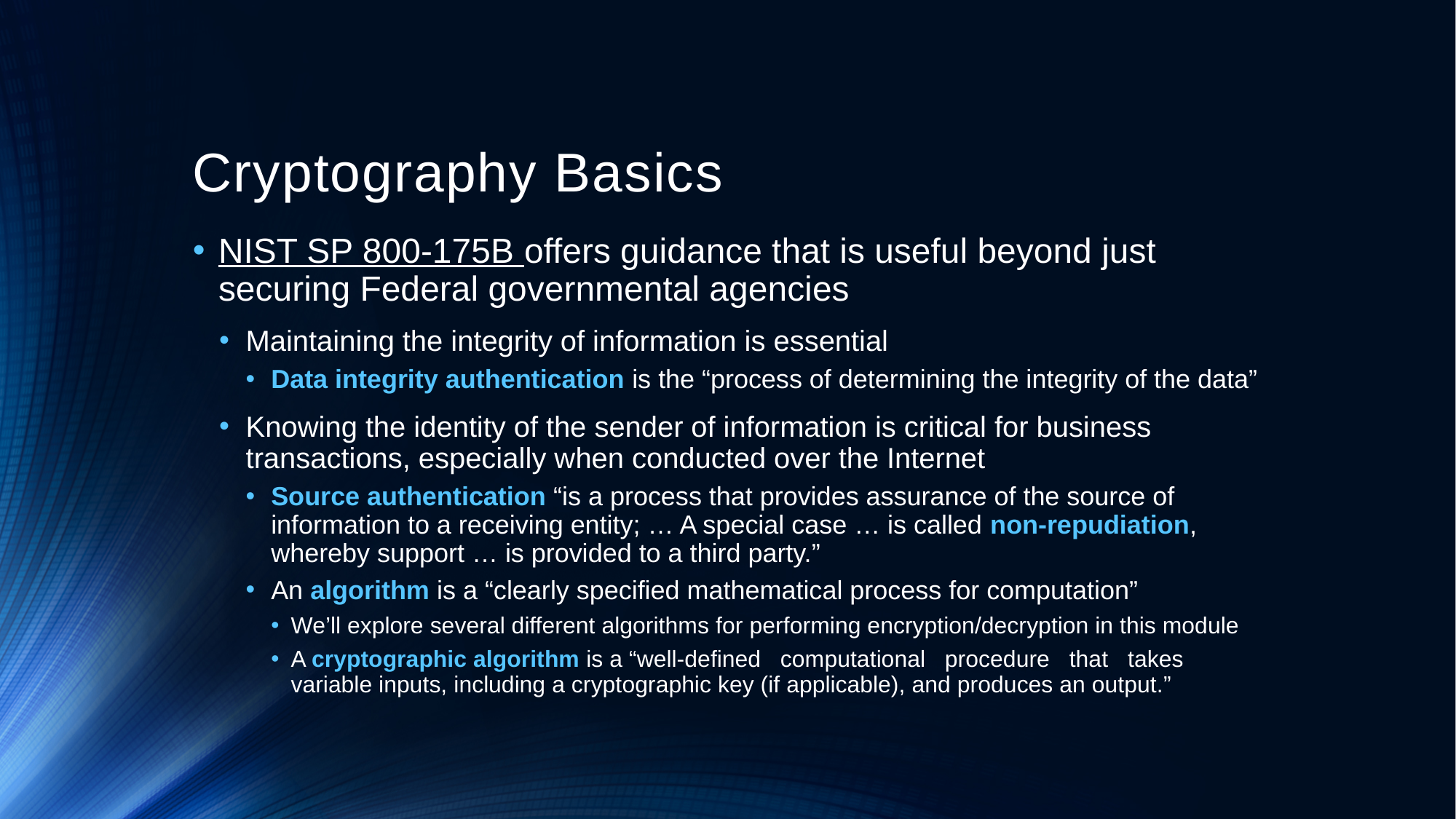

# Cryptography Basics
NIST SP 800-175B offers guidance that is useful beyond just securing Federal governmental agencies
Maintaining the integrity of information is essential
Data integrity authentication is the “process of determining the integrity of the data”
Knowing the identity of the sender of information is critical for business transactions, especially when conducted over the Internet
Source authentication “is a process that provides assurance of the source of information to a receiving entity; … A special case … is called non-repudiation, whereby support … is provided to a third party.”
An algorithm is a “clearly specified mathematical process for computation”
We’ll explore several different algorithms for performing encryption/decryption in this module
A cryptographic algorithm is a “well-defined   computational   procedure   that   takes   variable inputs, including a cryptographic key (if applicable), and produces an output.”